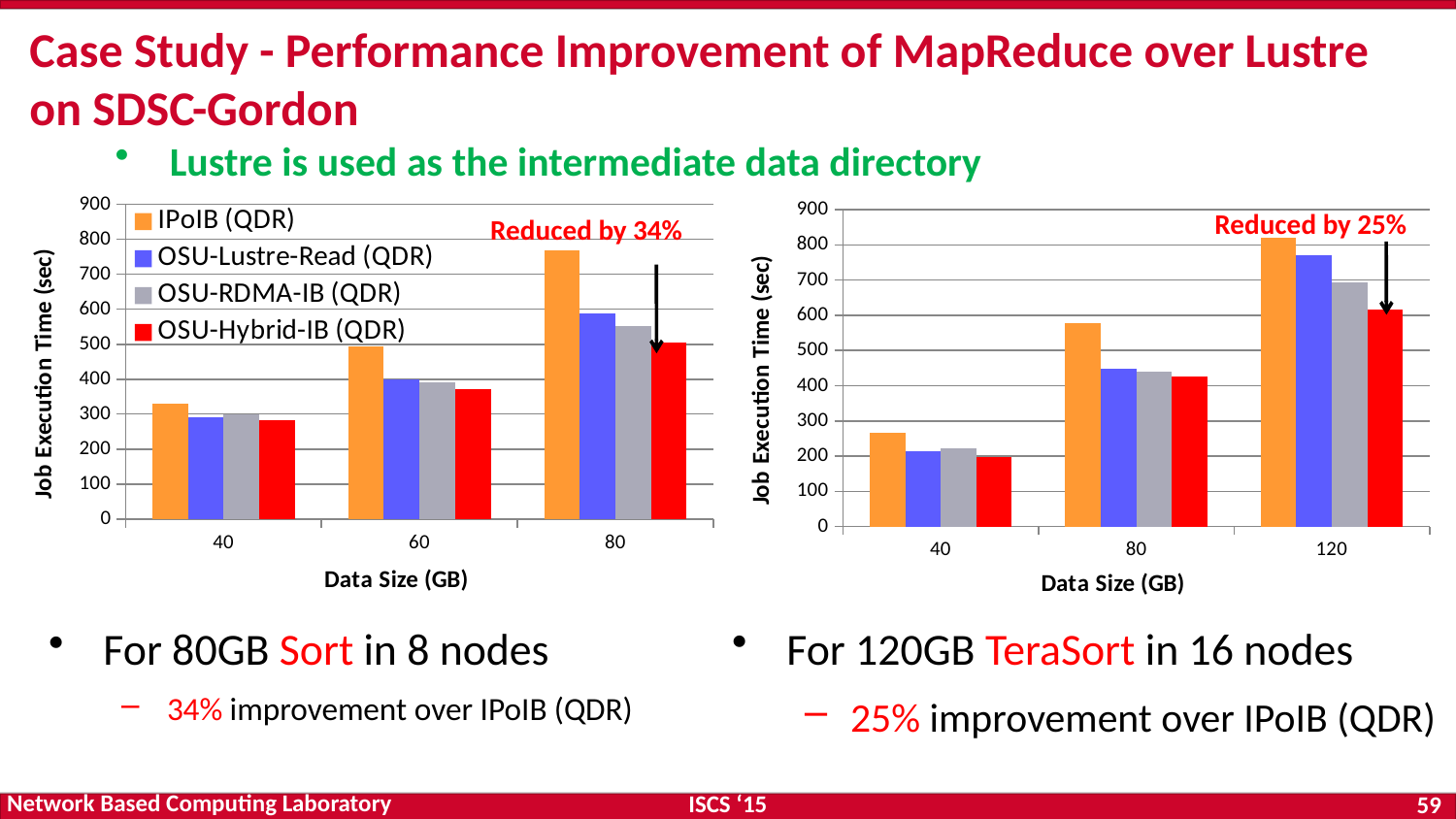

# Case Study - Performance Improvement of MapReduce over Lustre on SDSC-Gordon
Lustre is used as the intermediate data directory

### Chart

| Category | IPoIB (QDR) | OSU-Lustre-Read (QDR) | OSU-RDMA-IB (QDR) | OSU-Hybrid-IB (QDR) |
|---|---|---|---|---|
| 40 | 266.0 | 213.0 | 223.0 | 197.0 |
| 80 | 578.0 | 447.0 | 441.0 | 425.0 |
| 120 | 821.0 | 771.0 | 693.0 | 617.0 |

### Chart

| Category | IPoIB (QDR) | OSU-Lustre-Read (QDR) | OSU-RDMA-IB (QDR) | OSU-Hybrid-IB (QDR) |
|---|---|---|---|---|
| 40 | 330.0 | 292.0 | 298.0 | 284.0 |
| 60 | 493.0 | 398.0 | 391.0 | 373.0 |
| 80 | 769.0 | 589.0 | 551.0 | 505.0 |
Reduced by 25%
Reduced by 34%
For 120GB TeraSort in 16 nodes
25% improvement over IPoIB (QDR)
For 80GB Sort in 8 nodes
34% improvement over IPoIB (QDR)